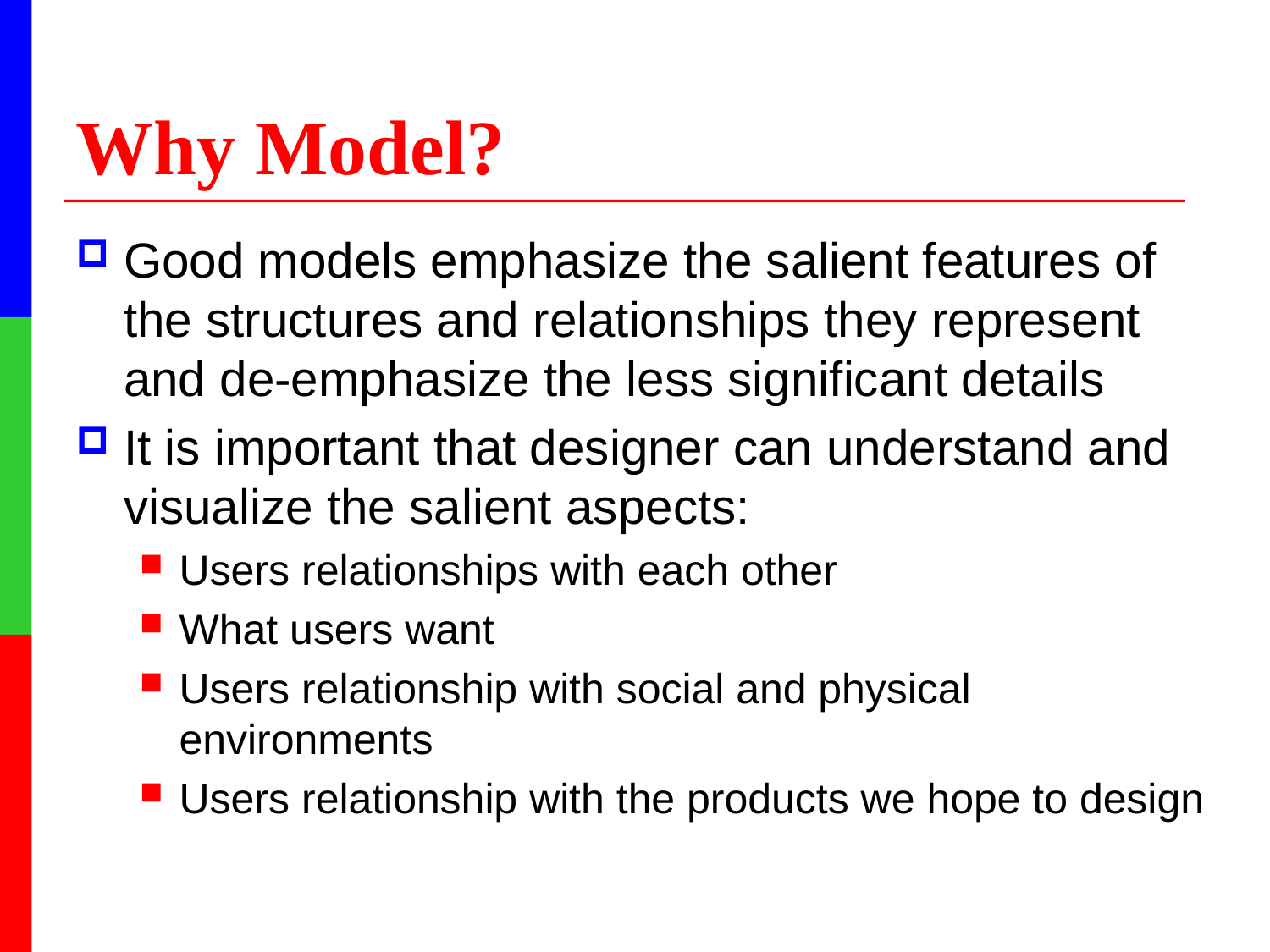

# Why Model?
Good models emphasize the salient features of the structures and relationships they represent and de-emphasize the less significant details
It is important that designer can understand and visualize the salient aspects:
Users relationships with each other
What users want
Users relationship with social and physical environments
Users relationship with the products we hope to design